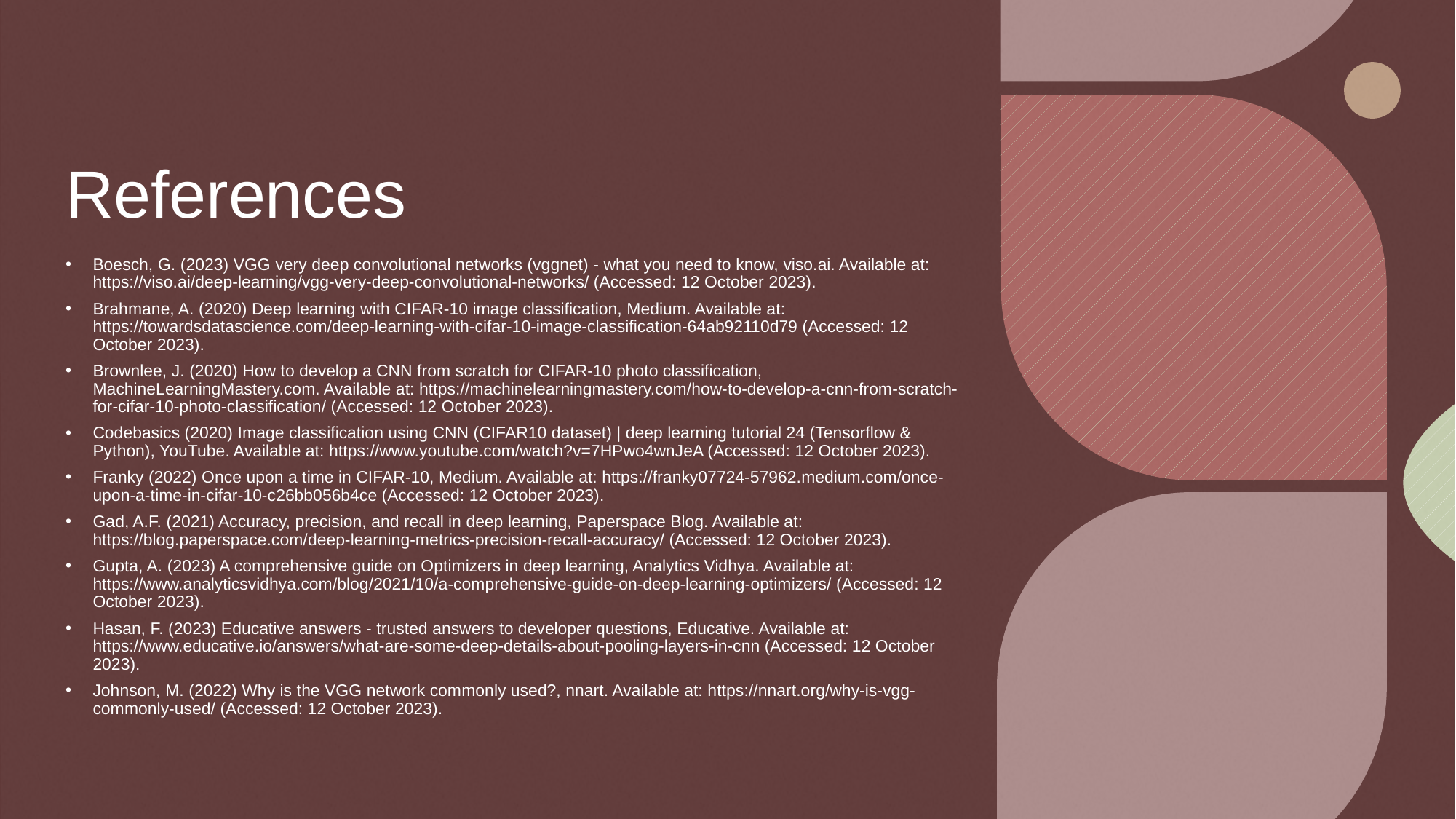

# References
Boesch, G. (2023) VGG very deep convolutional networks (vggnet) - what you need to know, viso.ai. Available at: https://viso.ai/deep-learning/vgg-very-deep-convolutional-networks/ (Accessed: 12 October 2023).
Brahmane, A. (2020) Deep learning with CIFAR-10 image classification, Medium. Available at: https://towardsdatascience.com/deep-learning-with-cifar-10-image-classification-64ab92110d79 (Accessed: 12 October 2023).
Brownlee, J. (2020) How to develop a CNN from scratch for CIFAR-10 photo classification, MachineLearningMastery.com. Available at: https://machinelearningmastery.com/how-to-develop-a-cnn-from-scratch-for-cifar-10-photo-classification/ (Accessed: 12 October 2023).
Codebasics (2020) Image classification using CNN (CIFAR10 dataset) | deep learning tutorial 24 (Tensorflow & Python), YouTube. Available at: https://www.youtube.com/watch?v=7HPwo4wnJeA (Accessed: 12 October 2023).
Franky (2022) Once upon a time in CIFAR-10, Medium. Available at: https://franky07724-57962.medium.com/once-upon-a-time-in-cifar-10-c26bb056b4ce (Accessed: 12 October 2023).
Gad, A.F. (2021) Accuracy, precision, and recall in deep learning, Paperspace Blog. Available at: https://blog.paperspace.com/deep-learning-metrics-precision-recall-accuracy/ (Accessed: 12 October 2023).
Gupta, A. (2023) A comprehensive guide on Optimizers in deep learning, Analytics Vidhya. Available at: https://www.analyticsvidhya.com/blog/2021/10/a-comprehensive-guide-on-deep-learning-optimizers/ (Accessed: 12 October 2023).
Hasan, F. (2023) Educative answers - trusted answers to developer questions, Educative. Available at: https://www.educative.io/answers/what-are-some-deep-details-about-pooling-layers-in-cnn (Accessed: 12 October 2023).
Johnson, M. (2022) Why is the VGG network commonly used?, nnart. Available at: https://nnart.org/why-is-vgg-commonly-used/ (Accessed: 12 October 2023).